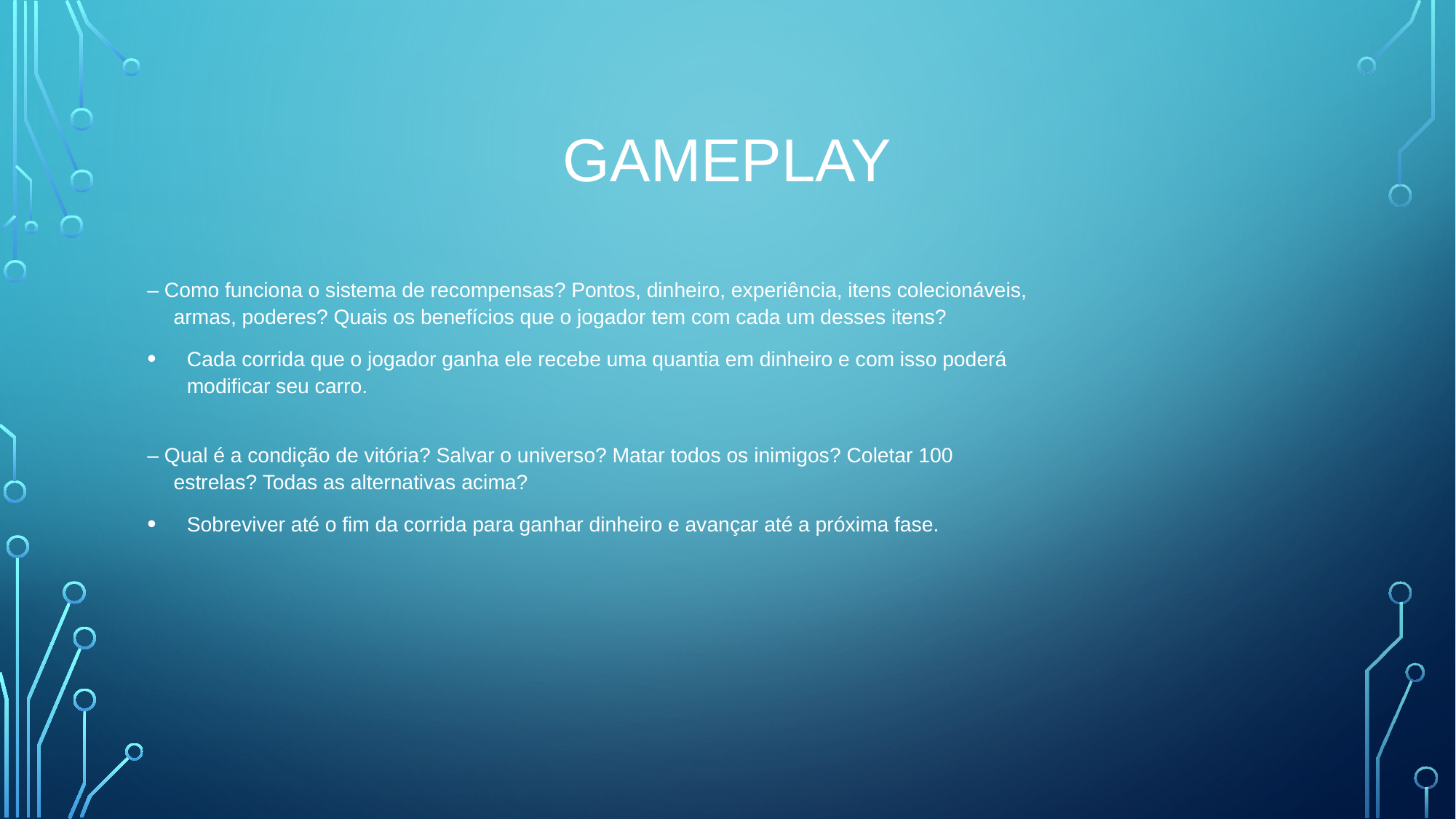

# Gameplay
– Como funciona o sistema de recompensas? Pontos, dinheiro, experiência, itens colecionáveis, armas, poderes? Quais os benefícios que o jogador tem com cada um desses itens?
Cada corrida que o jogador ganha ele recebe uma quantia em dinheiro e com isso poderá modificar seu carro.
– Qual é a condição de vitória? Salvar o universo? Matar todos os inimigos? Coletar 100 estrelas? Todas as alternativas acima?
Sobreviver até o fim da corrida para ganhar dinheiro e avançar até a próxima fase.